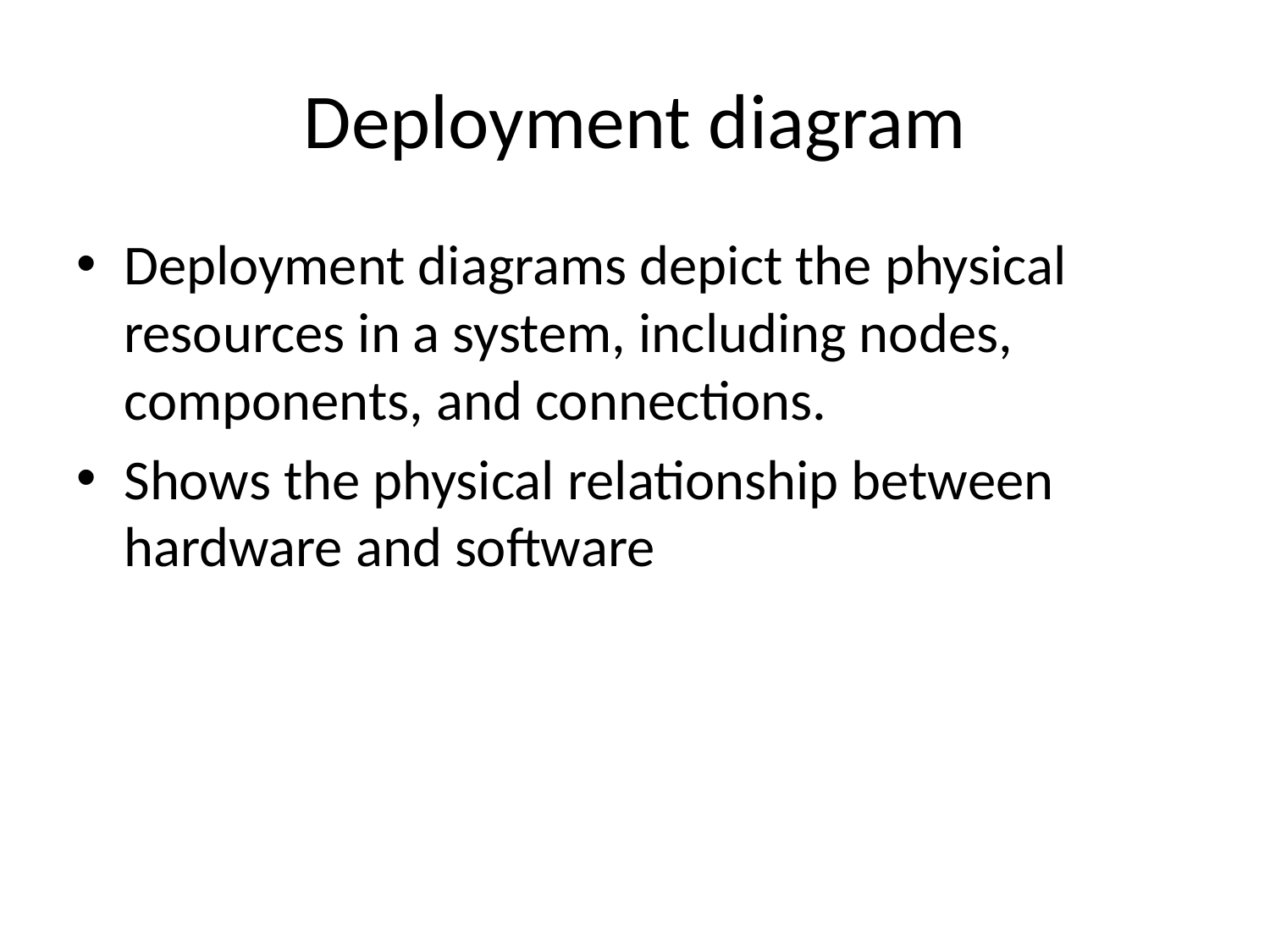

# Deployment diagram
Deployment diagrams depict the physical resources in a system, including nodes, components, and connections.
Shows the physical relationship between hardware and software